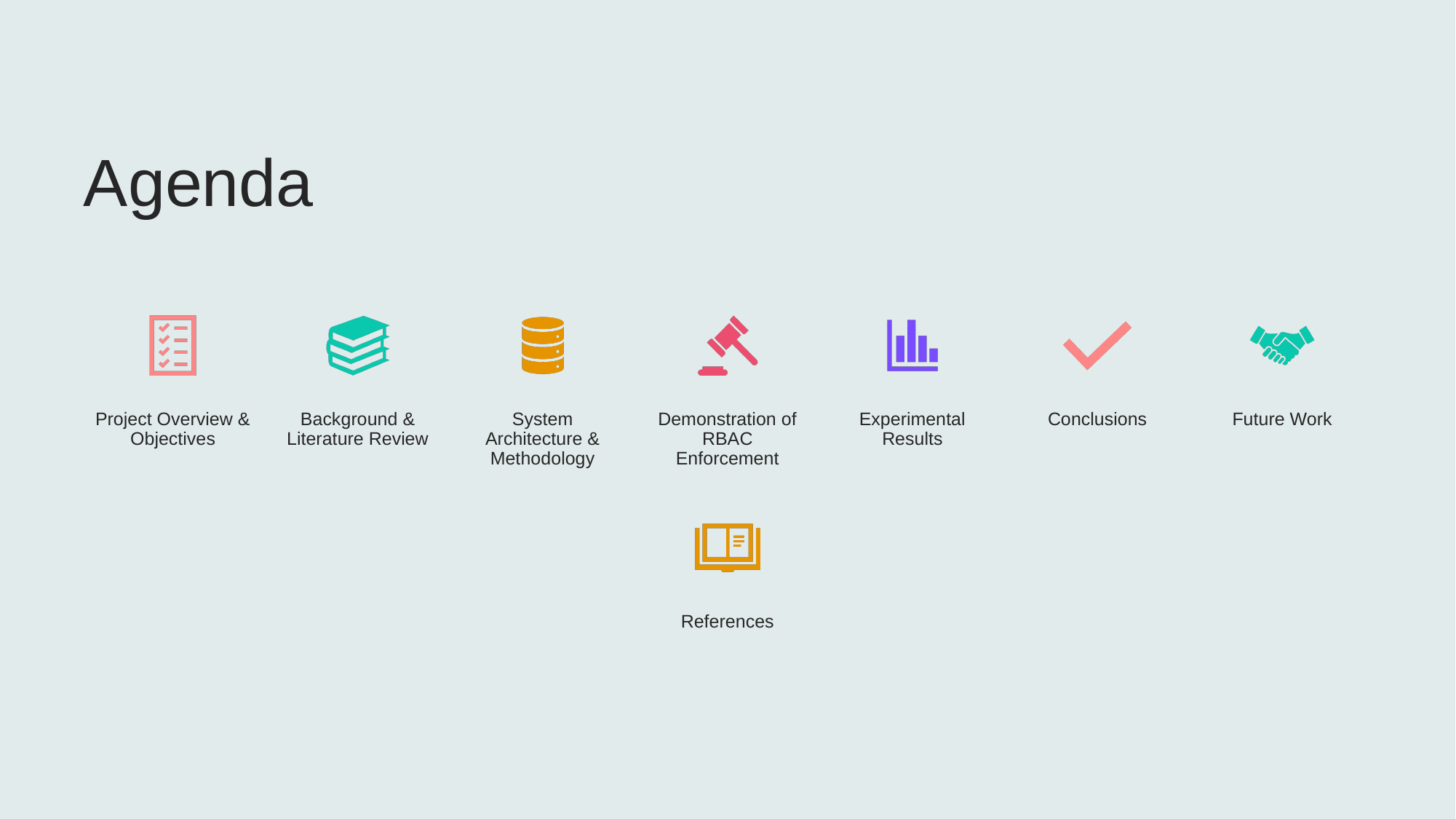

# Agenda
Project Overview & Objectives
Background & Literature Review
System Architecture & Methodology
Demonstration of RBAC Enforcement
Experimental Results
Conclusions
Future Work
References